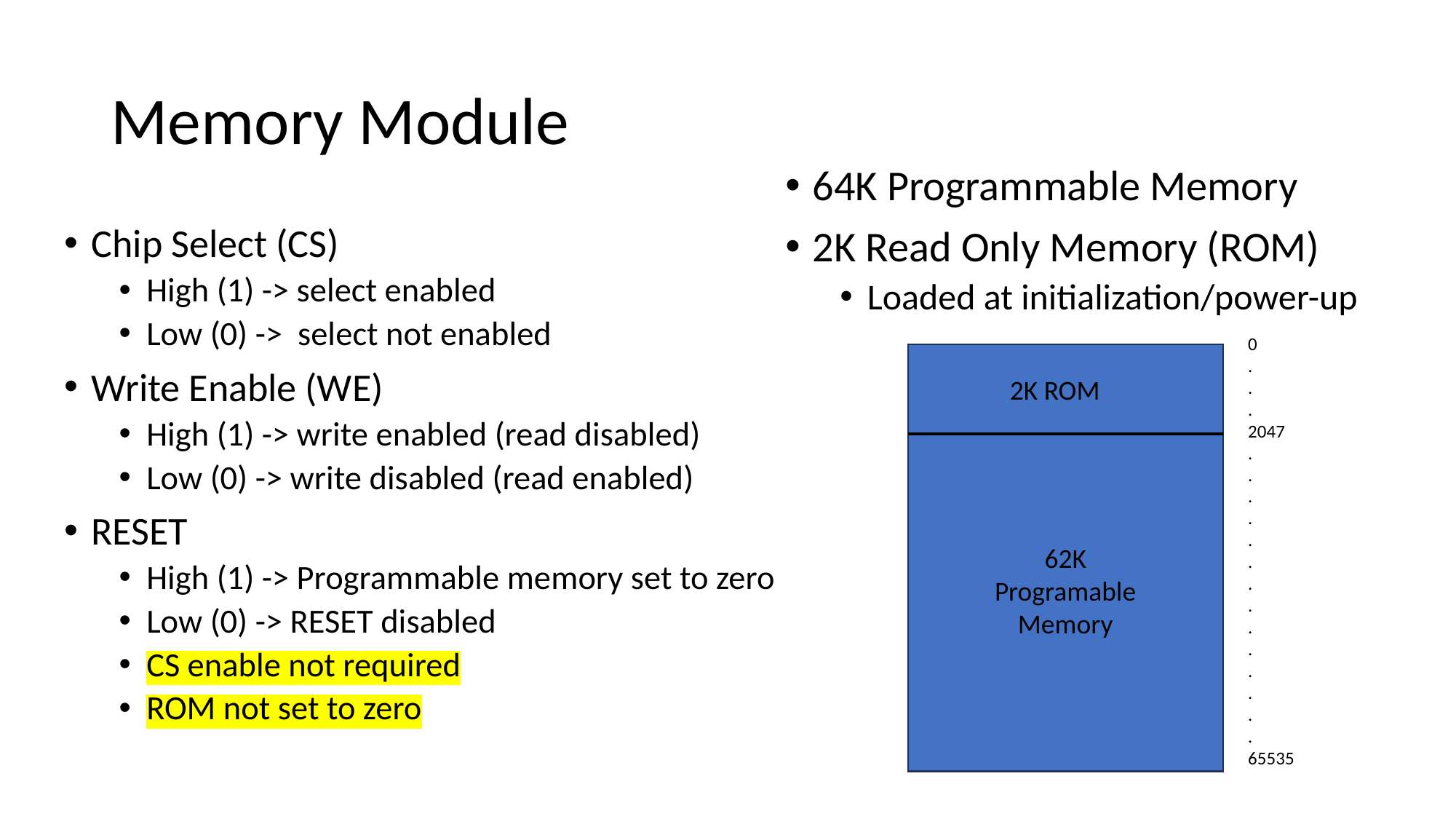

# Memory Module
64K Programmable Memory
2K Read Only Memory (ROM)
Loaded at initialization/power-up
Chip Select (CS)
High (1) -> select enabled
Low (0) ->  select not enabled
Write Enable (WE)
High (1) -> write enabled (read disabled)
Low (0) -> write disabled (read enabled)
RESET
High (1) -> Programmable memory set to zero
Low (0) -> RESET disabled
CS enable not required
ROM not set to zero
0
.
.
.
2047
.
.
.
.
.
.
.
.
.
.
.
.
.
.
65535

2K ROM
62K Programable
Memory